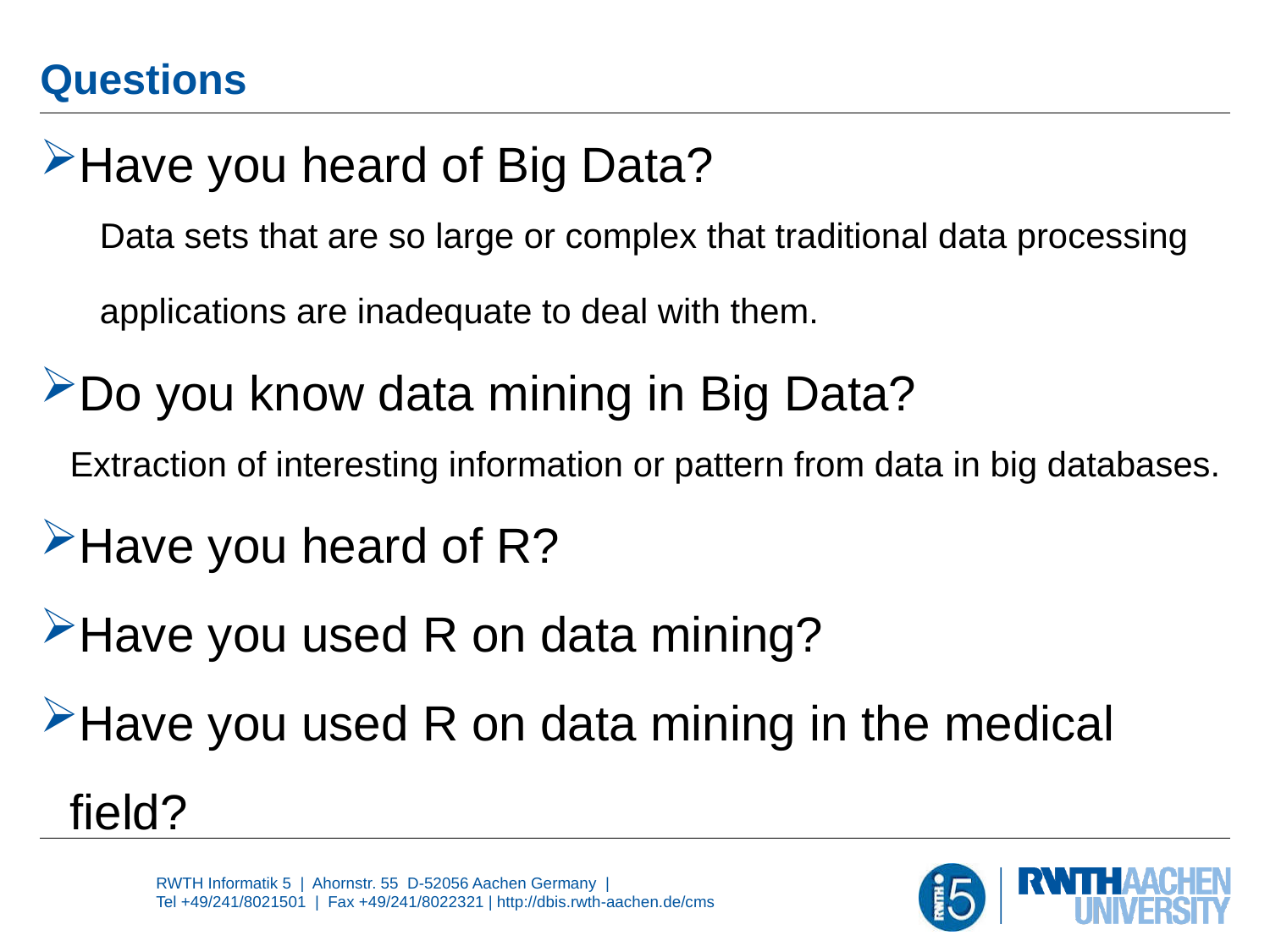

# Questions
Have you heard of Big Data?
Data sets that are so large or complex that traditional data processing applications are inadequate to deal with them.
Do you know data mining in Big Data?
Extraction of interesting information or pattern from data in big databases.
Have you heard of R?
Have you used R on data mining?
Have you used R on data mining in the medical field?